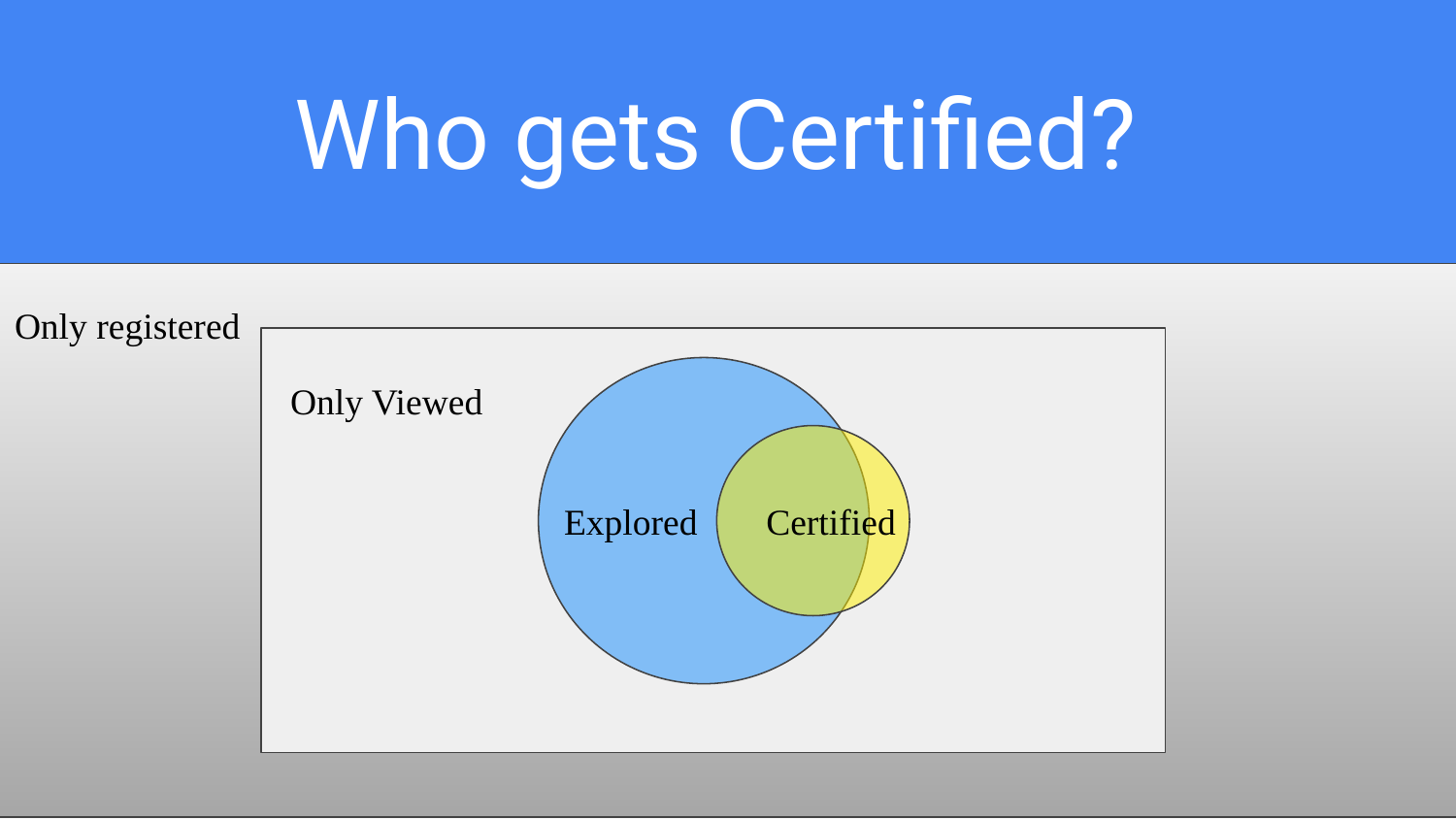

# Who gets Certified?

Only registered

Only Viewed

Explored
Certified